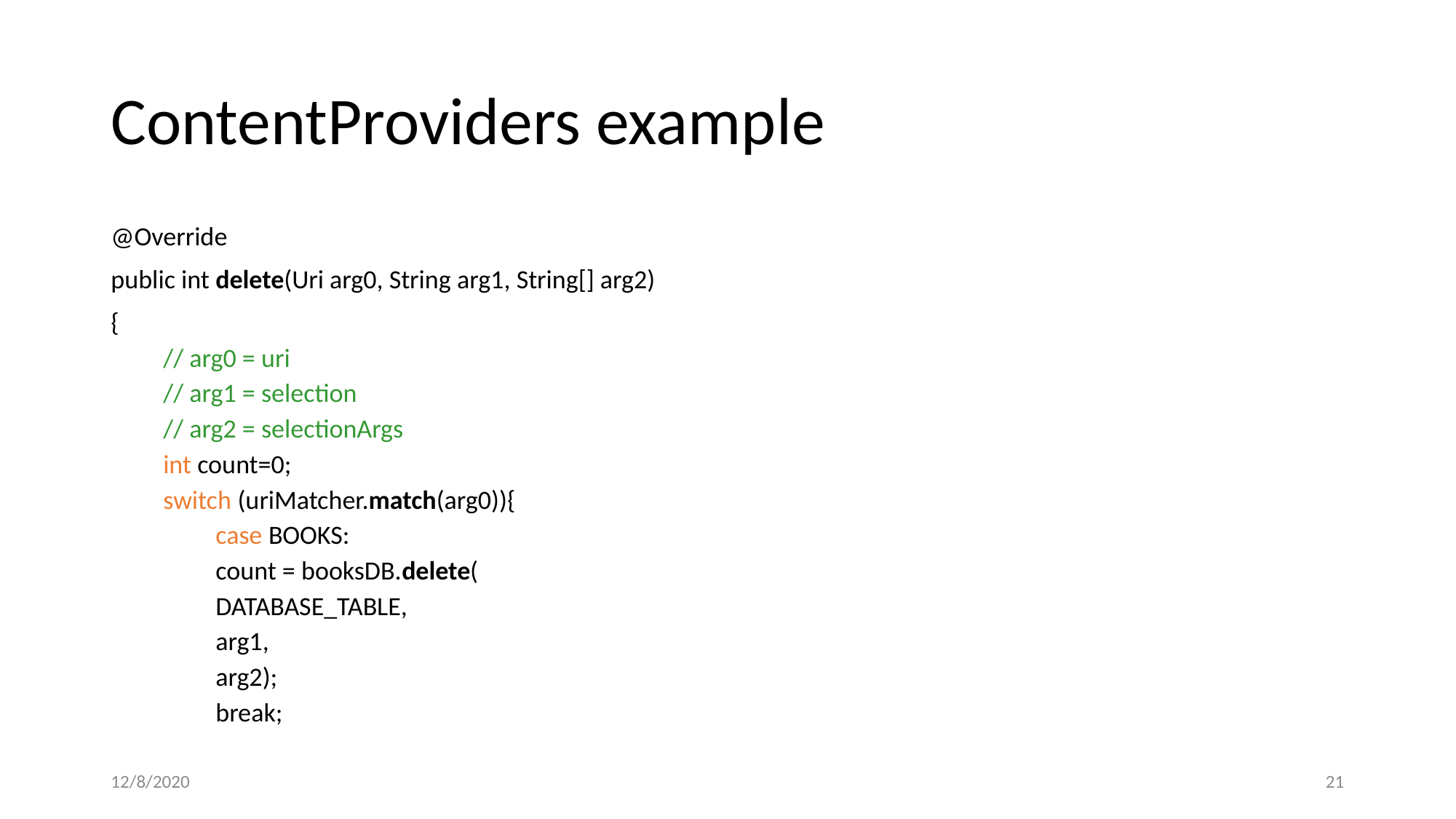

# ContentProviders example
@Override
public int delete(Uri arg0, String arg1, String[] arg2)
{
// arg0 = uri
// arg1 = selection
// arg2 = selectionArgs
int count=0;
switch (uriMatcher.match(arg0)){
case BOOKS:
count = booksDB.delete(
DATABASE_TABLE,
arg1,
arg2);
break;
12/8/2020
21